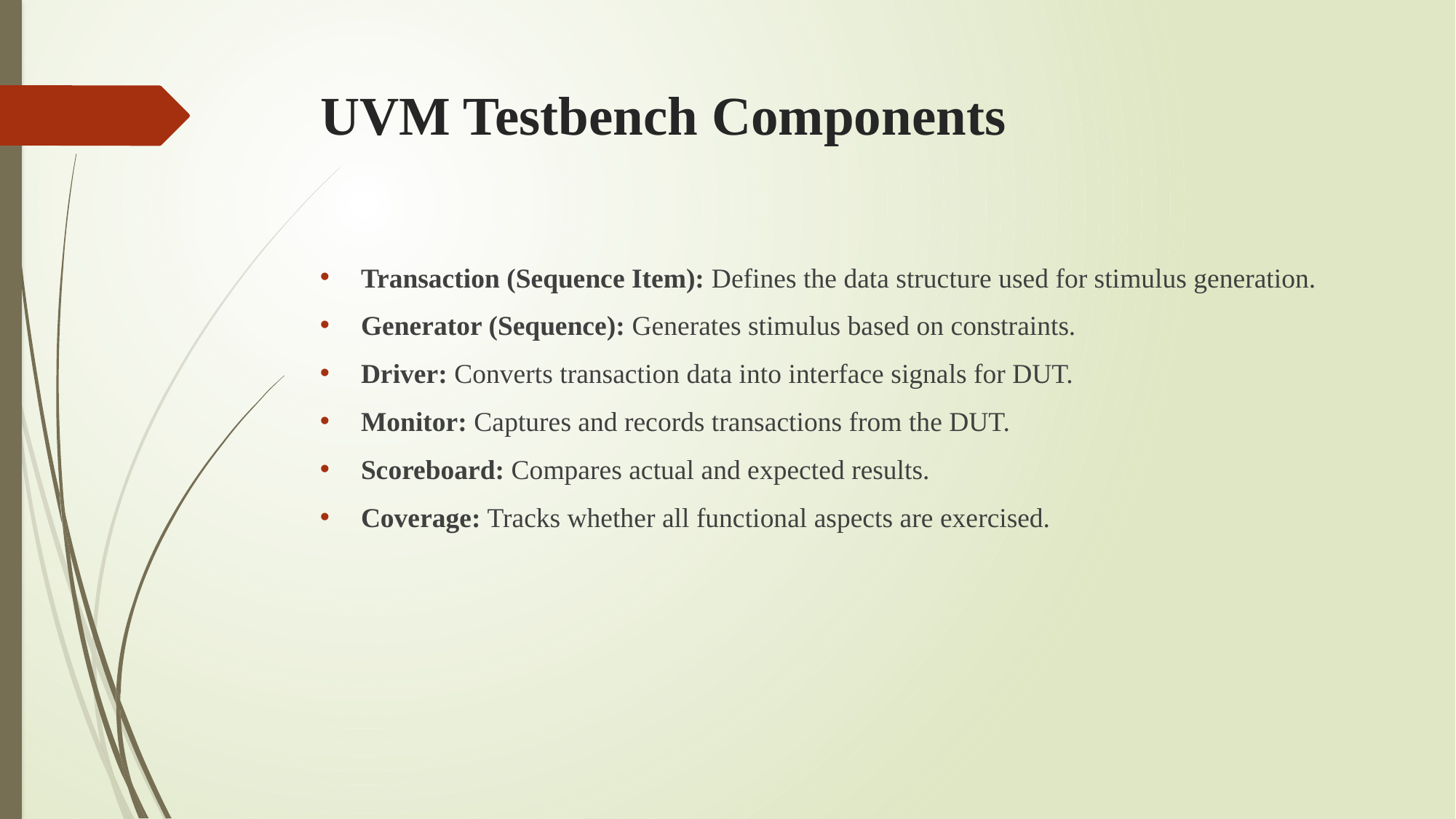

# UVM Testbench Components
Transaction (Sequence Item): Defines the data structure used for stimulus generation.
Generator (Sequence): Generates stimulus based on constraints.
Driver: Converts transaction data into interface signals for DUT.
Monitor: Captures and records transactions from the DUT.
Scoreboard: Compares actual and expected results.
Coverage: Tracks whether all functional aspects are exercised.